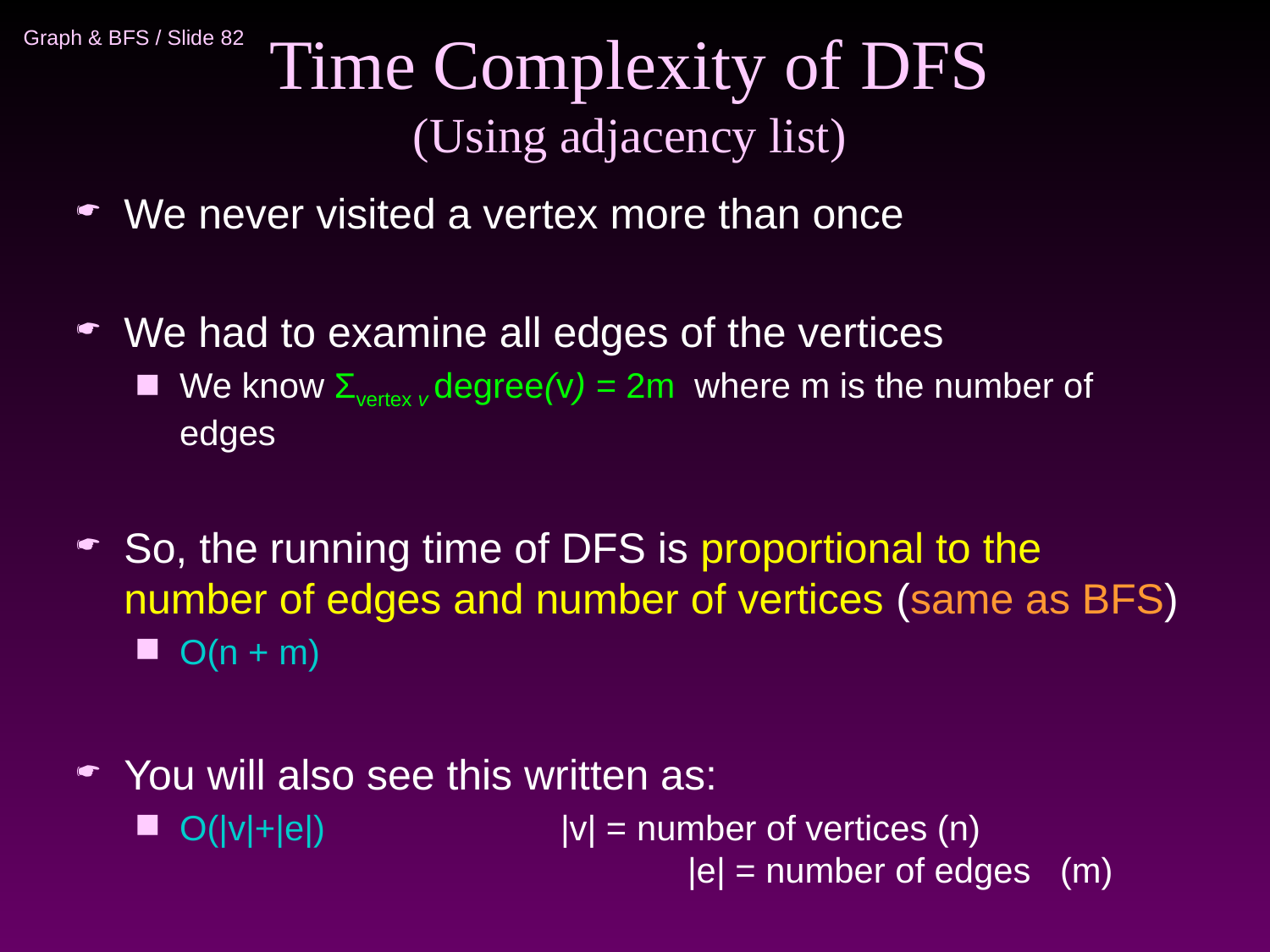

# Time Complexity of DFS (Using adjacency list)
We never visited a vertex more than once

We had to examine all edges of the vertices
We know Σvertex v degree(v) = 2m  where m is the number of edges

So, the running time of DFS is proportional to the number of edges and number of vertices (same as BFS)
O(n + m)

You will also see this written as:
O(|v|+|e|)		|v| = number of vertices (n)			 		|e| = number of edges   (m)